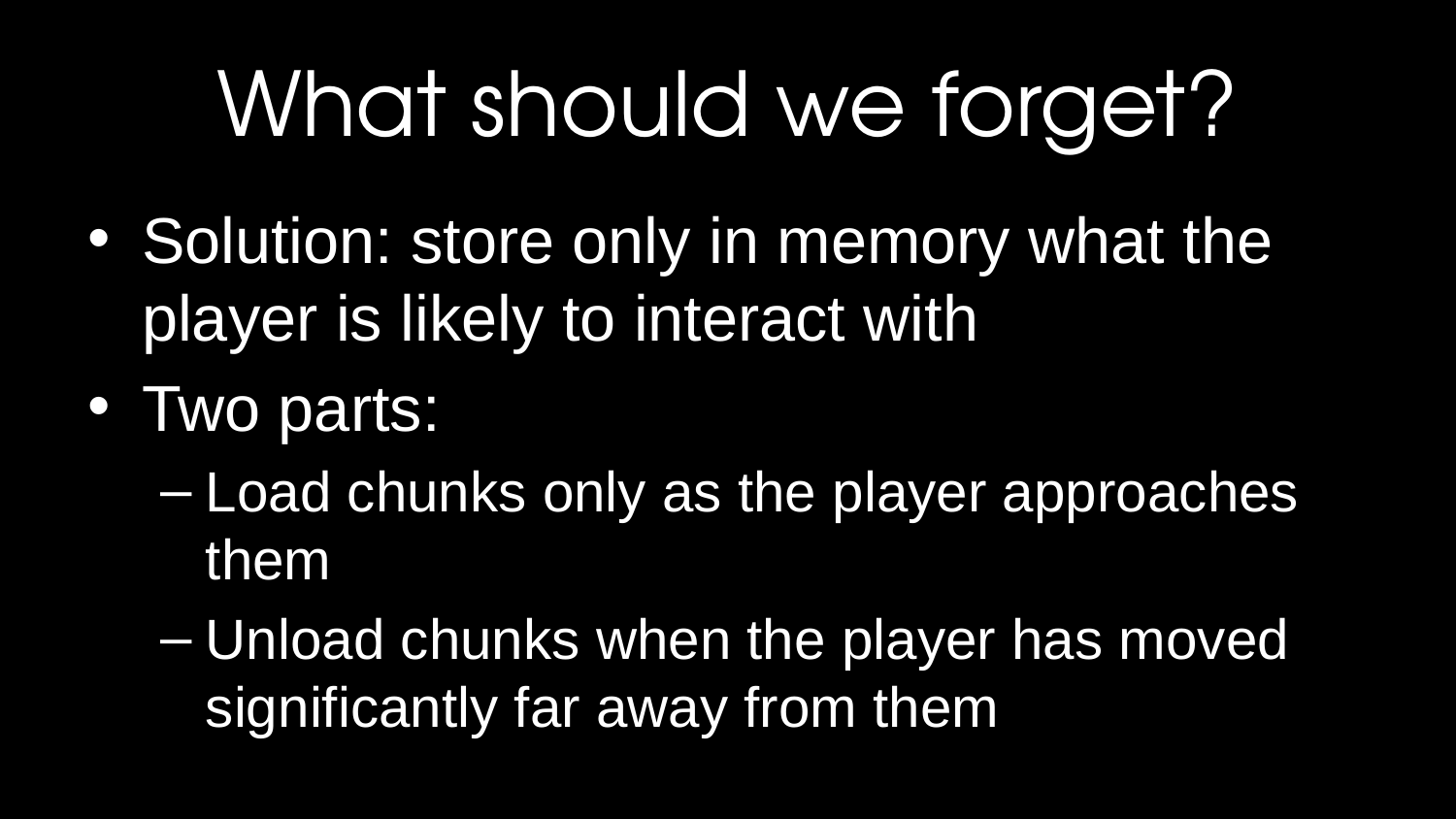

# What should we forget?
Solution: store only in memory what the player is likely to interact with
Two parts:
Load chunks only as the player approaches them
Unload chunks when the player has moved significantly far away from them